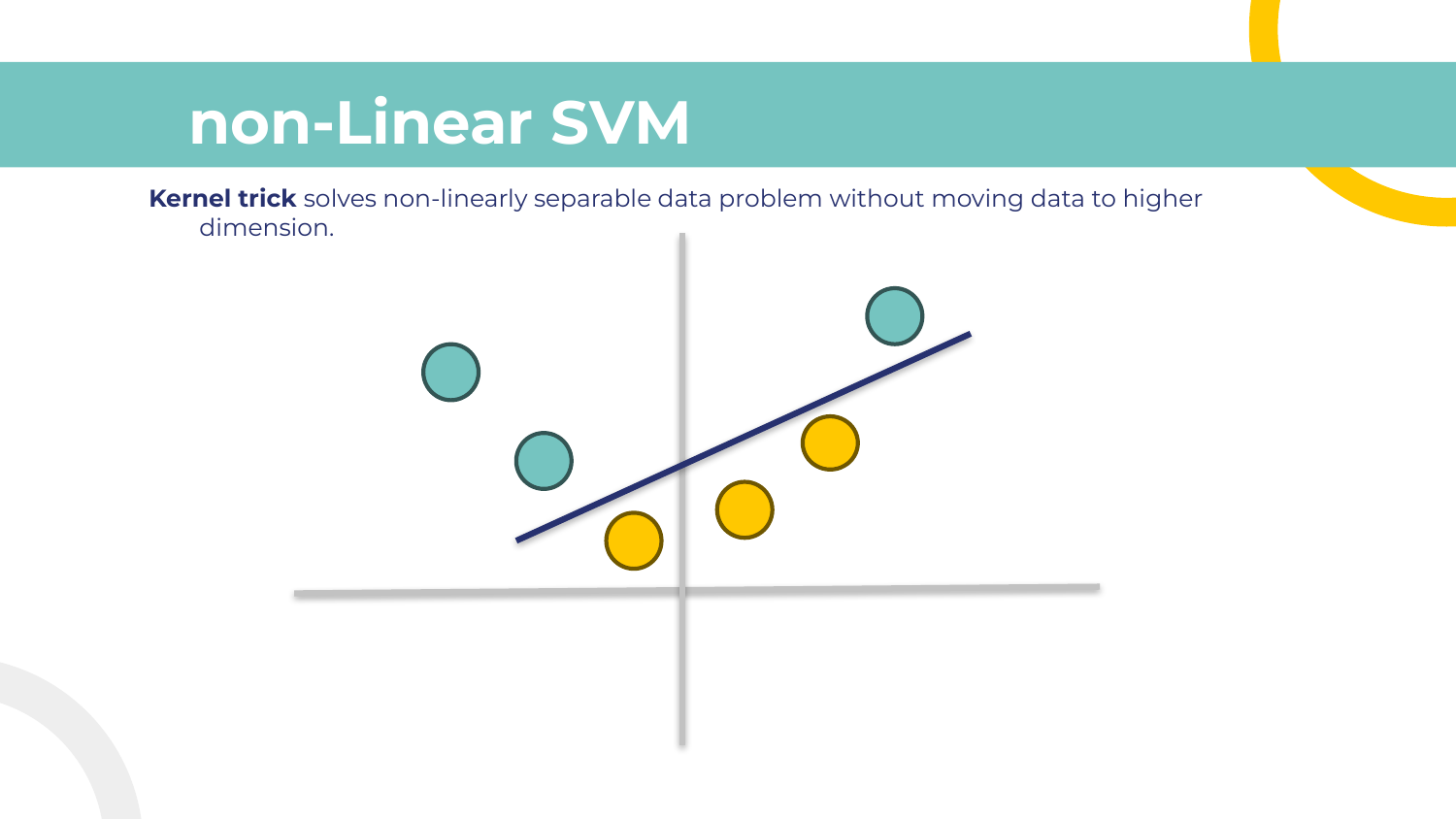

# non-Linear SVM
Kernel trick solves non-linearly separable data problem without moving data to higher dimension.